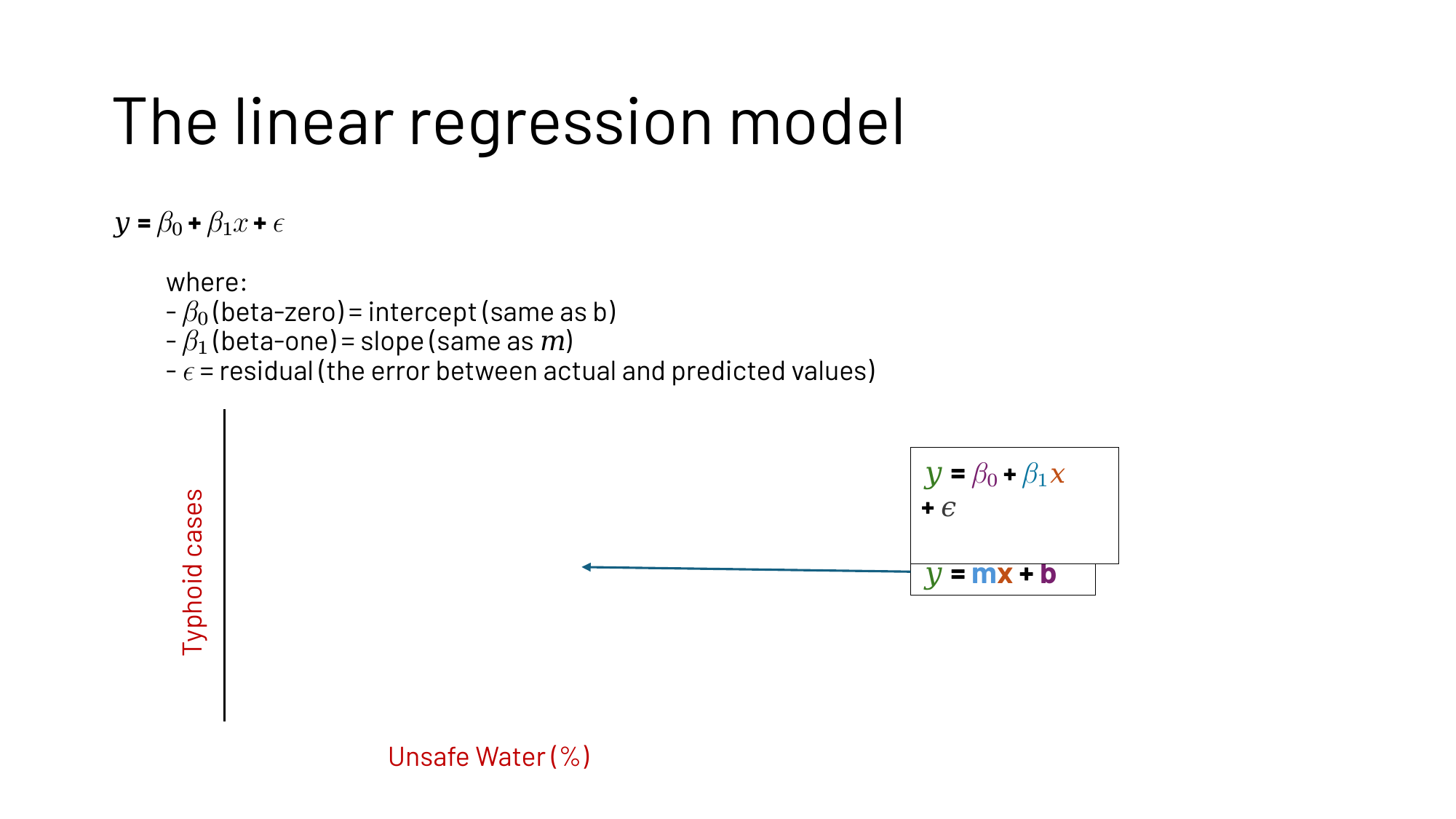

# The linear regression model
𝑦 = 𝛽₀ + 𝛽₁𝑥 + 𝜖
  where:
  - 𝛽₀ (beta-zero) = intercept (same as b)
  - 𝛽₁ (beta-one) = slope (same as 𝑚)
  - 𝜖 = residual (the error between actual and predicted values)

𝑦 = 𝛽₀ + 𝛽₁𝑥 + 𝜖

Typhoid cases
𝑦 = mx + b

Unsafe Water (%)